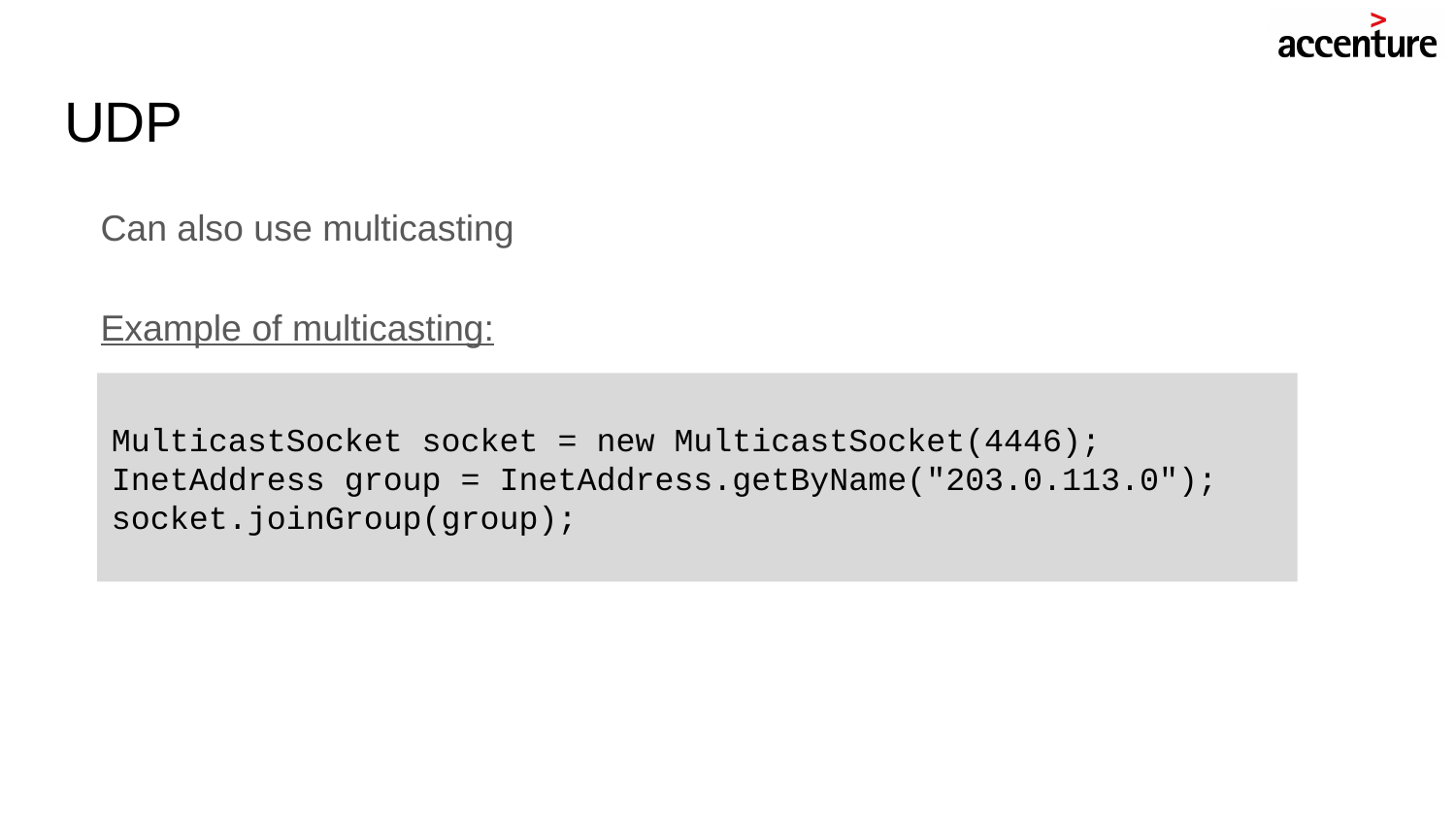

# UDP
Can also use multicasting

Example of multicasting:

MulticastSocket socket = new MulticastSocket(4446);
InetAddress group = InetAddress.getByName("203.0.113.0"); socket.joinGroup(group);